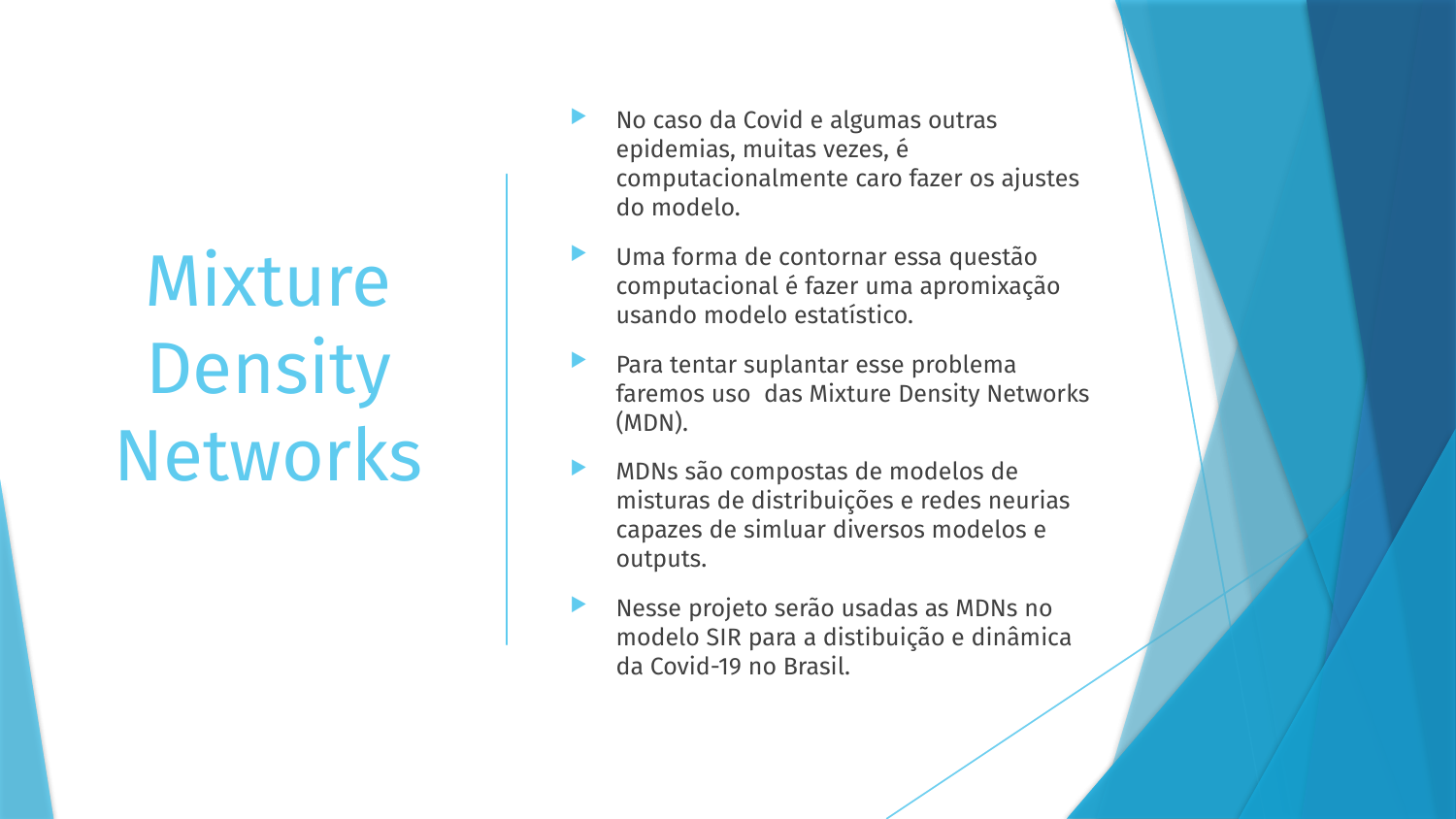

# Mixture Density Networks
No caso da Covid e algumas outras epidemias, muitas vezes, é computacionalmente caro fazer os ajustes do modelo.
Uma forma de contornar essa questão computacional é fazer uma apromixação usando modelo estatístico.
Para tentar suplantar esse problema faremos uso  das Mixture Density Networks (MDN).
MDNs são compostas de modelos de misturas de distribuições e redes neurias capazes de simluar diversos modelos e outputs.
Nesse projeto serão usadas as MDNs no modelo SIR para a distibuição e dinâmica da Covid-19 no Brasil.